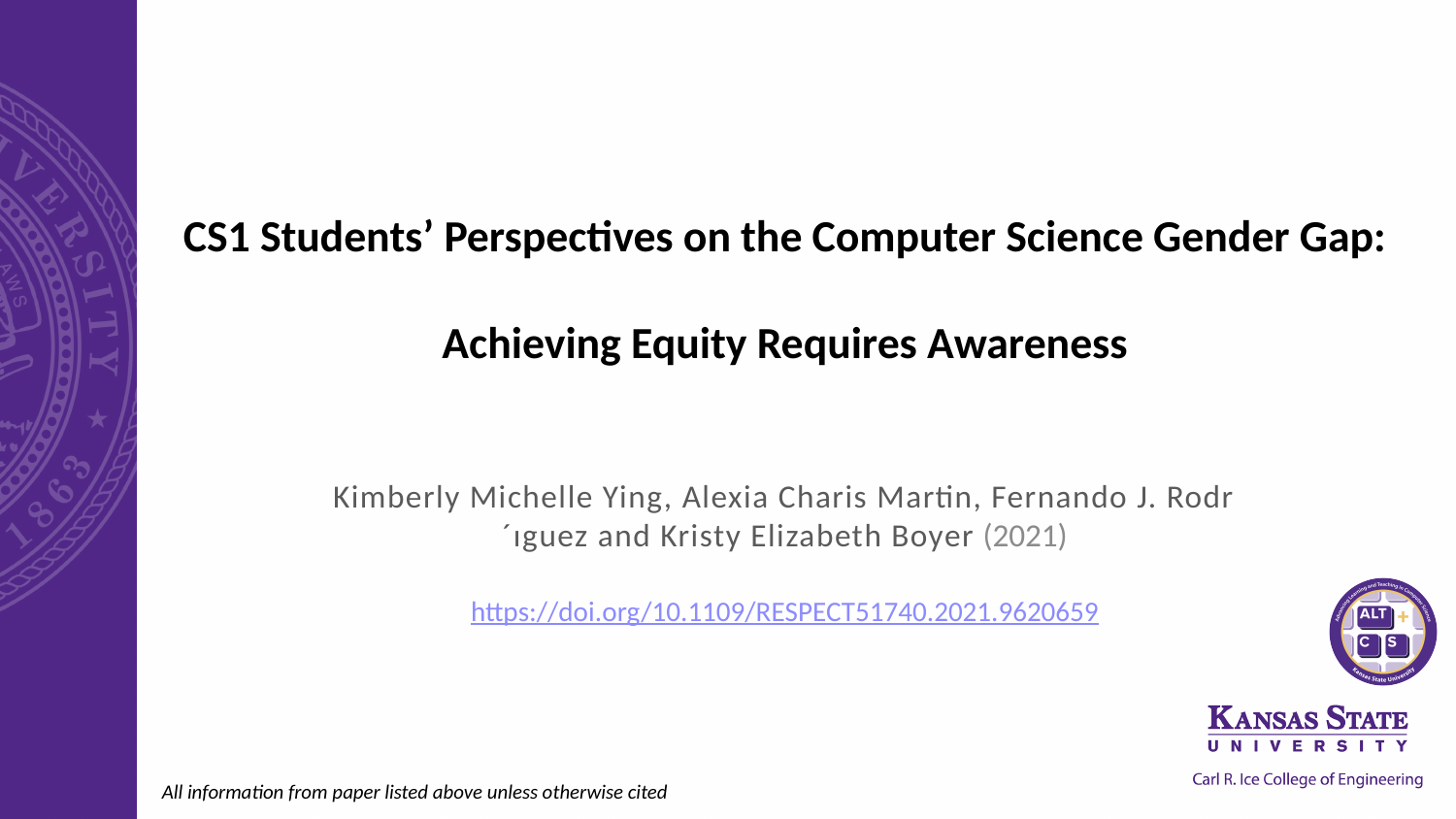

# CS1 Students’ Perspectives on the Computer Science Gender Gap: Achieving Equity Requires Awareness
Kimberly Michelle Ying, Alexia Charis Martin, Fernando J. Rodr´ıguez and Kristy Elizabeth Boyer (2021)
https://doi.org/10.1109/RESPECT51740.2021.9620659

All information from paper listed above unless otherwise cited